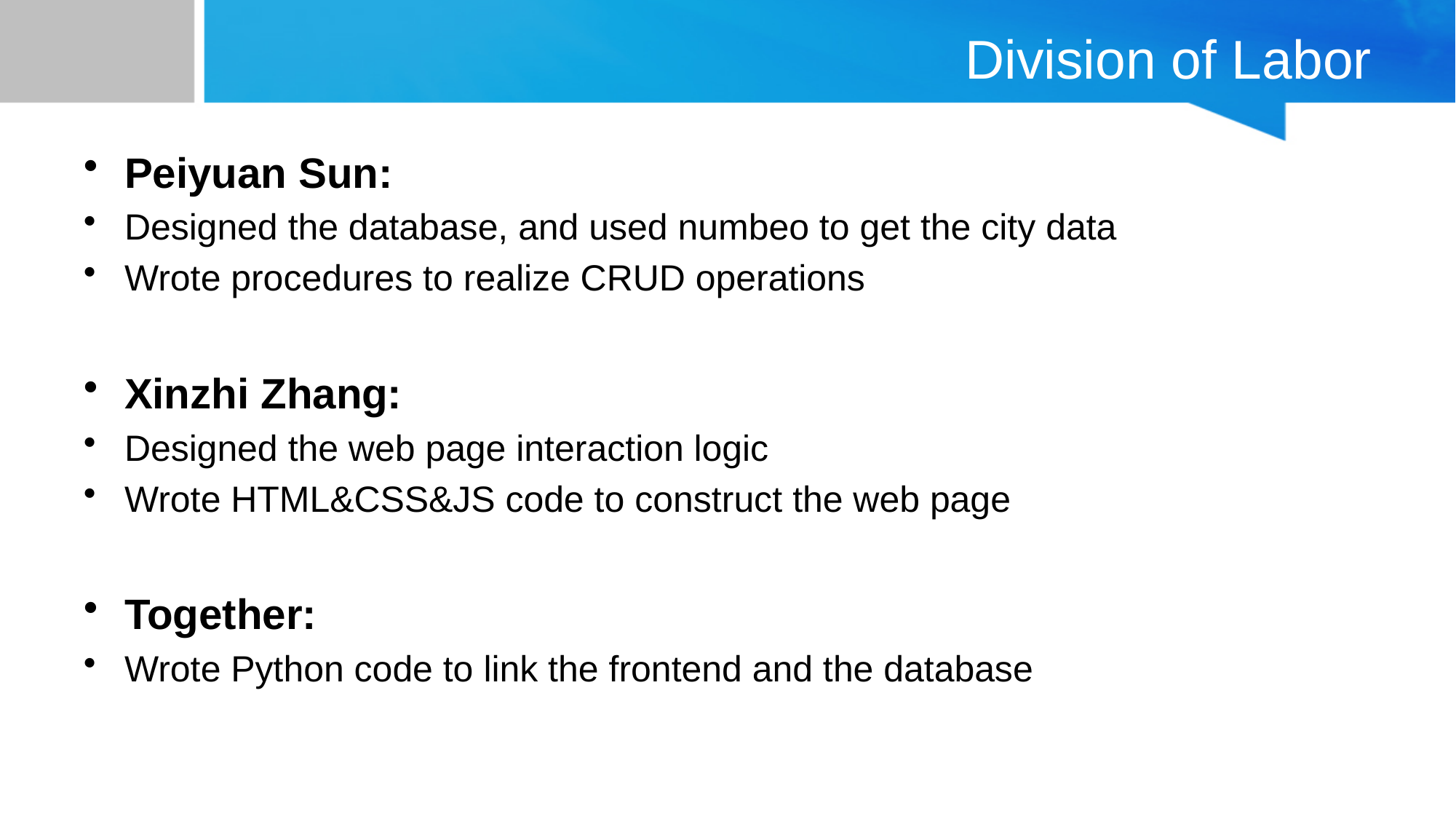

# Division of Labor
Peiyuan Sun:
Designed the database, and used numbeo to get the city data
Wrote procedures to realize CRUD operations

Xinzhi Zhang:
Designed the web page interaction logic
Wrote HTML&CSS&JS code to construct the web page

Together:
Wrote Python code to link the frontend and the database